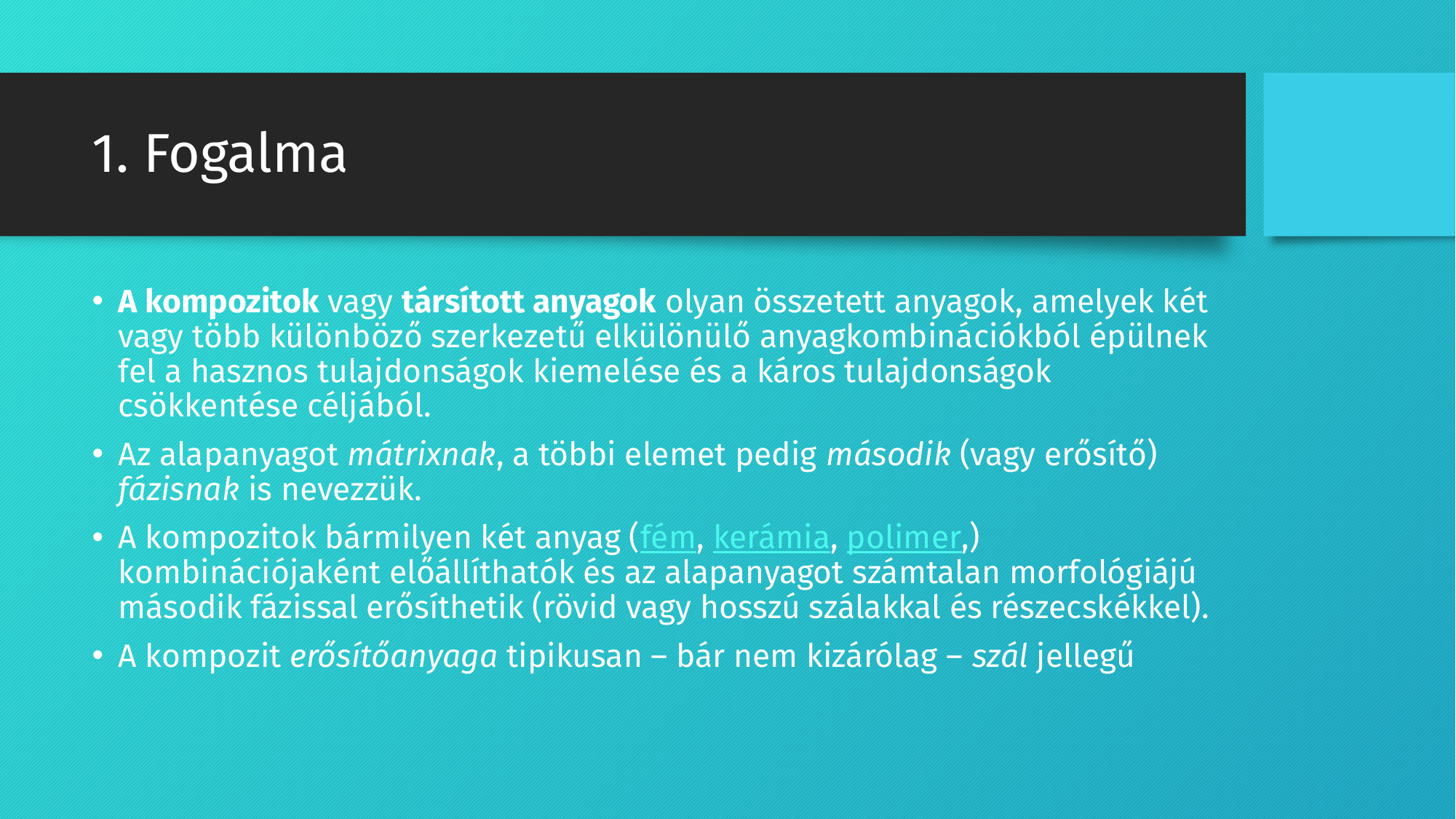

# 1. Fogalma
A kompozitok vagy társított anyagok olyan összetett anyagok, amelyek két vagy több különböző szerkezetű elkülönülő anyagkombinációkból épülnek fel a hasznos tulajdonságok kiemelése és a káros tulajdonságok csökkentése céljából.
Az alapanyagot mátrixnak, a többi elemet pedig második (vagy erősítő) fázisnak is nevezzük.
A kompozitok bármilyen két anyag (fém, kerámia, polimer,) kombinációjaként előállíthatók és az alapanyagot számtalan morfológiájú második fázissal erősíthetik (rövid vagy hosszú szálakkal és részecskékkel).
A kompozit erősítőanyaga tipikusan – bár nem kizárólag – szál jellegű